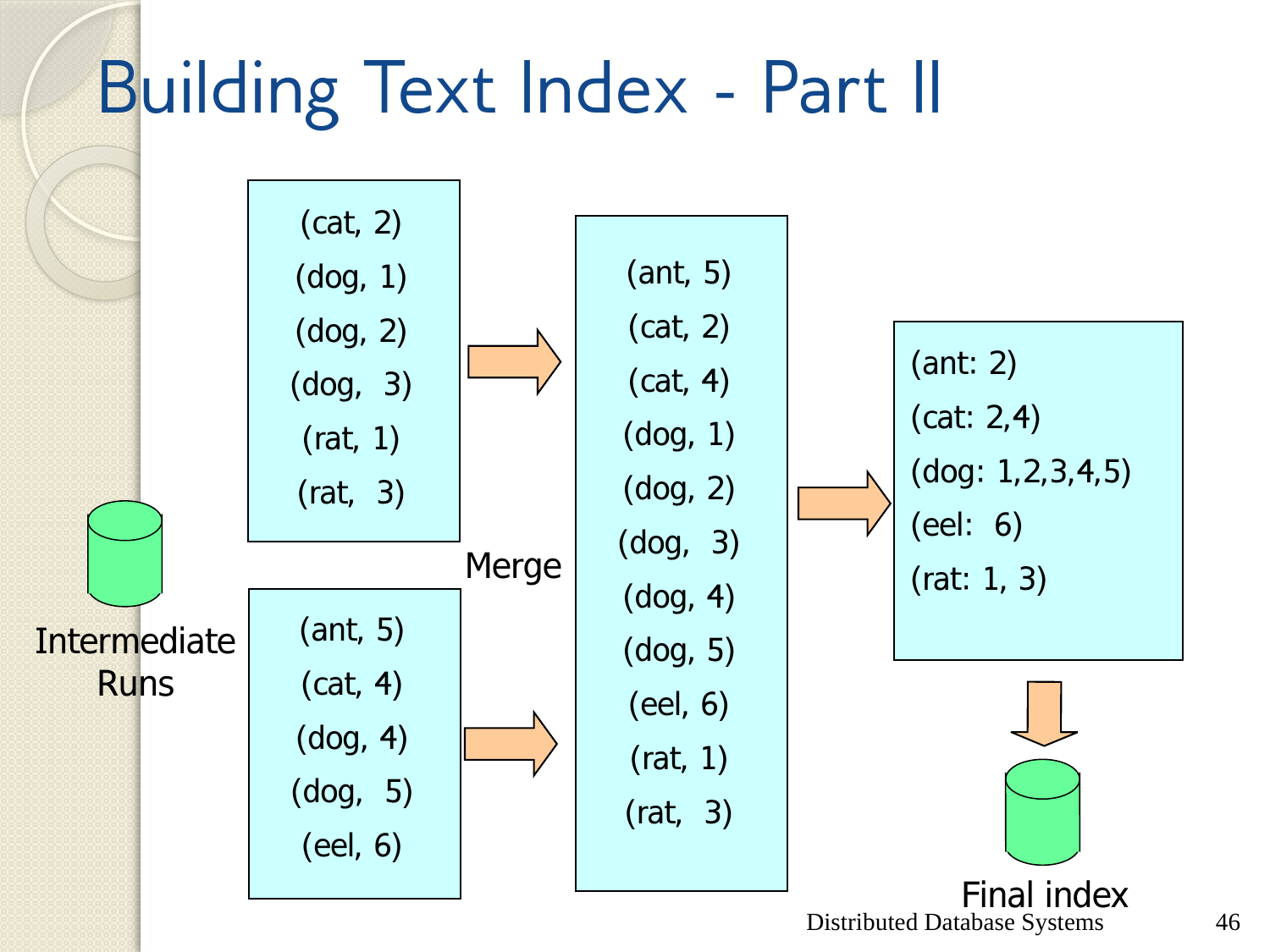

# Building Text Index - Part II

(cat, 2)
(dog, 1)
(dog, 2)
(dog,  3)
(rat, 1)
(rat,  3)

(ant, 5)
(cat, 2)
(cat, 4)
(dog, 1)
(dog, 2)
(dog,  3)
(dog, 4)
(dog, 5)
(eel, 6)
(rat, 1)
(rat,  3)

(ant: 2)
(cat: 2,4)
(dog: 1,2,3,4,5)
(eel:  6)
(rat: 1, 3)

Merge

(ant, 5)
(cat, 4)
(dog, 4)
(dog,  5)
(eel, 6)
Intermediate
Runs

Final index
Distributed Database Systems
46